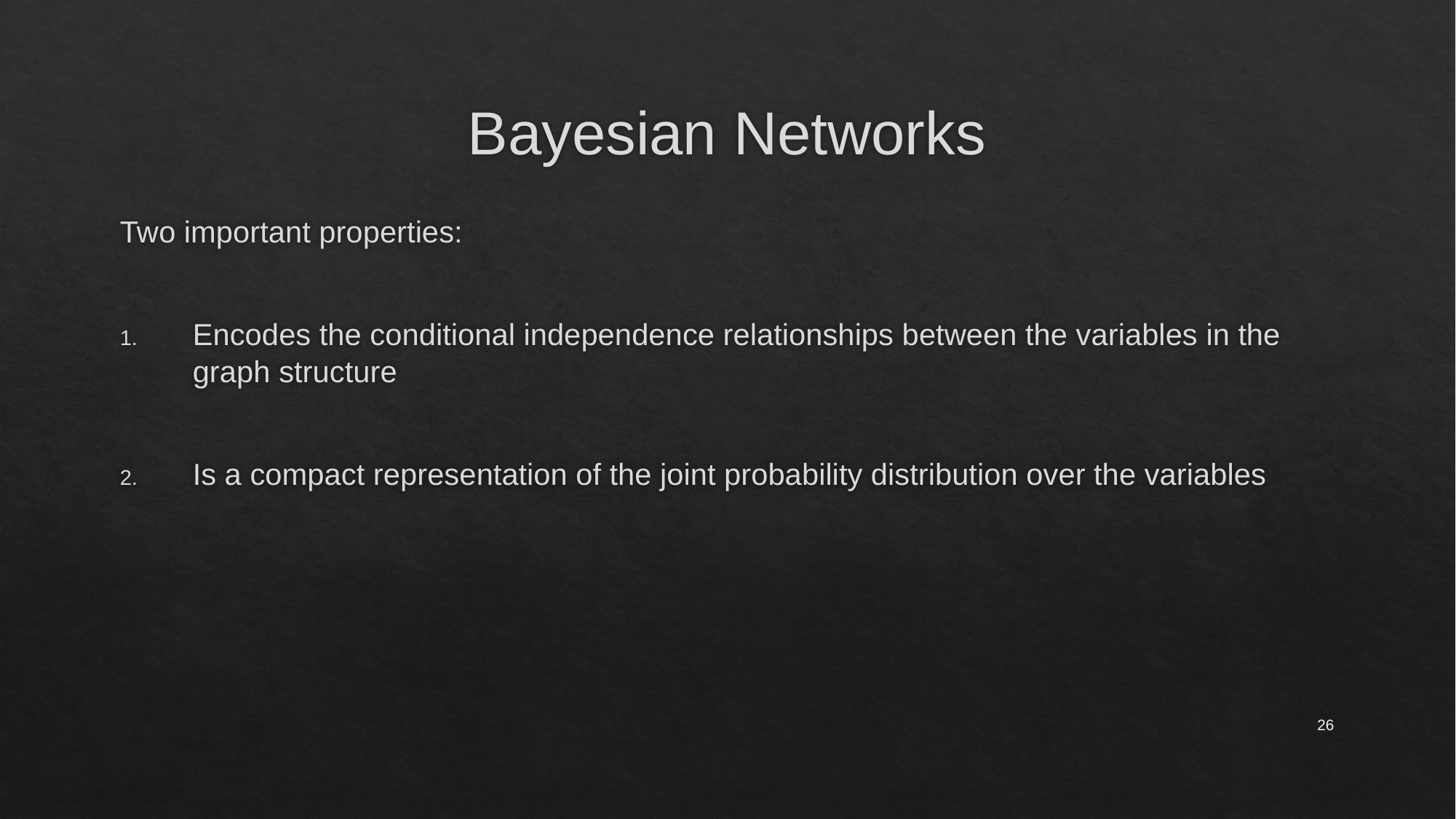

# Bayesian Networks
Two important properties:

Encodes the conditional independence relationships between the variables in the graph structure

Is a compact representation of the joint probability distribution over the variables
26